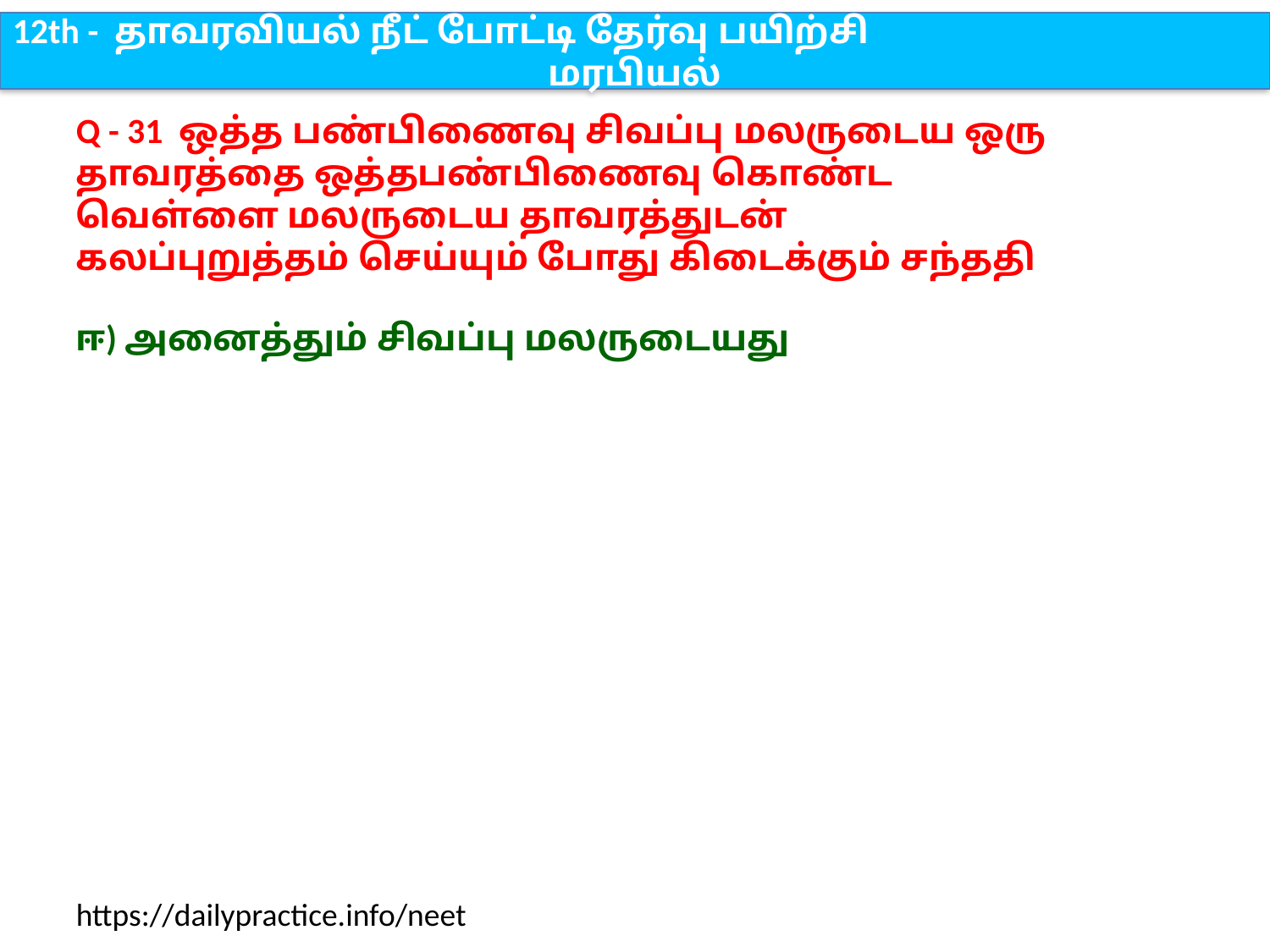

12th -  தாவரவியல் நீட் போட்டி தேர்வு பயிற்சி
மரபியல்

Q - 31  ஒத்த பண்பிணைவு சிவப்பு மலருடைய ஒரு தாவரத்தை ஒத்தபண்பிணைவு கொண்ட வெள்ளை மலருடைய தாவரத்துடன் கலப்புறுத்தம் செய்யும் போது கிடைக்கும் சந்ததி

ஈ) அனைத்தும் சிவப்பு மலருடையது
https://dailypractice.info/neet